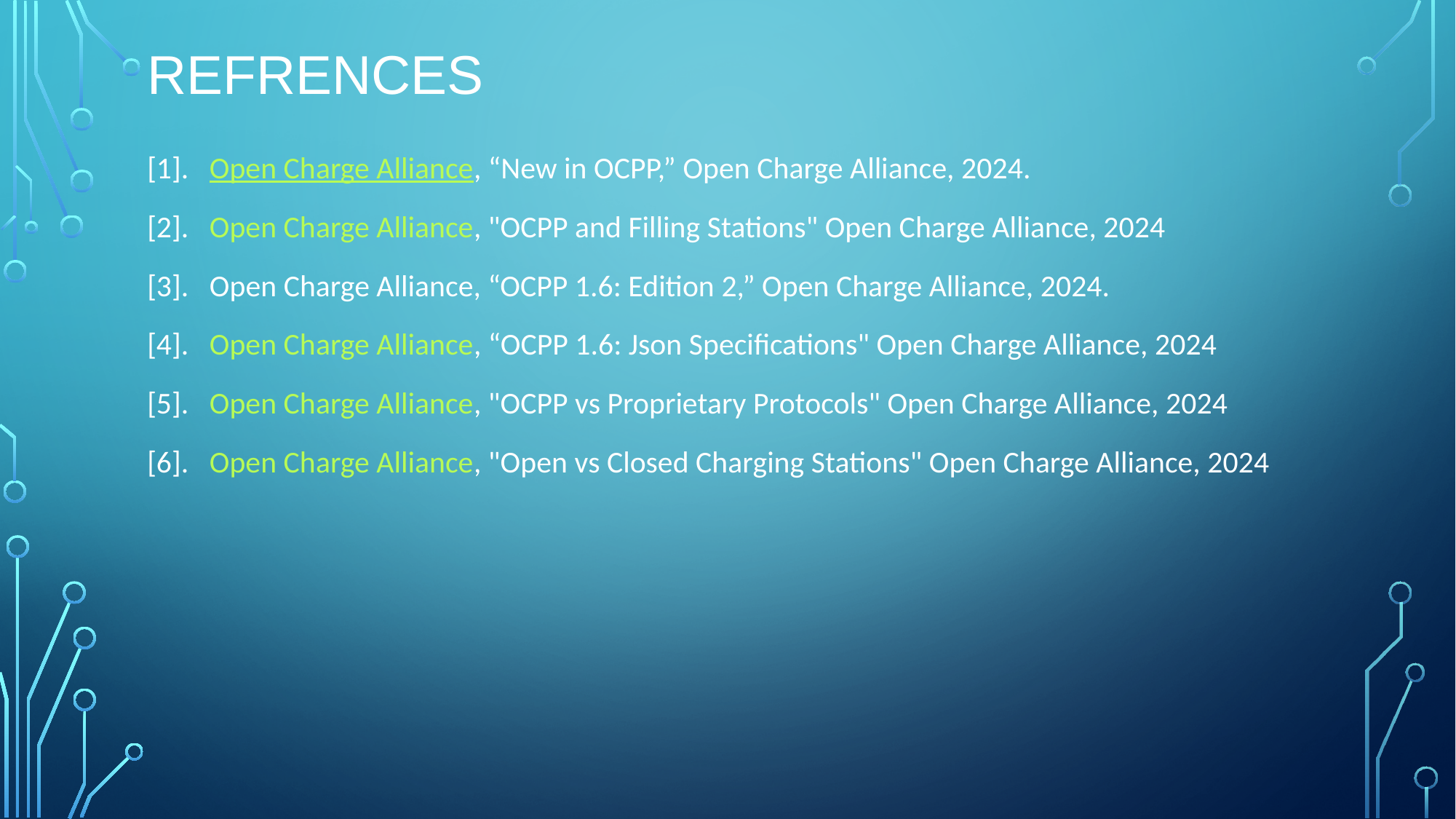

# REFRENCES
[1].   Open Charge Alliance, “New in OCPP,” Open Charge Alliance, 2024.
[2].   Open Charge Alliance, "OCPP and Filling Stations" Open Charge Alliance, 2024
[3].   Open Charge Alliance, “OCPP 1.6: Edition 2,” Open Charge Alliance, 2024.
[4].   Open Charge Alliance, “OCPP 1.6: Json Specifications" Open Charge Alliance, 2024​
[5].   Open Charge Alliance, "OCPP vs Proprietary Protocols" Open Charge Alliance, 2024​
[6].   Open Charge Alliance, "Open vs Closed Charging Stations" Open Charge Alliance, 2024